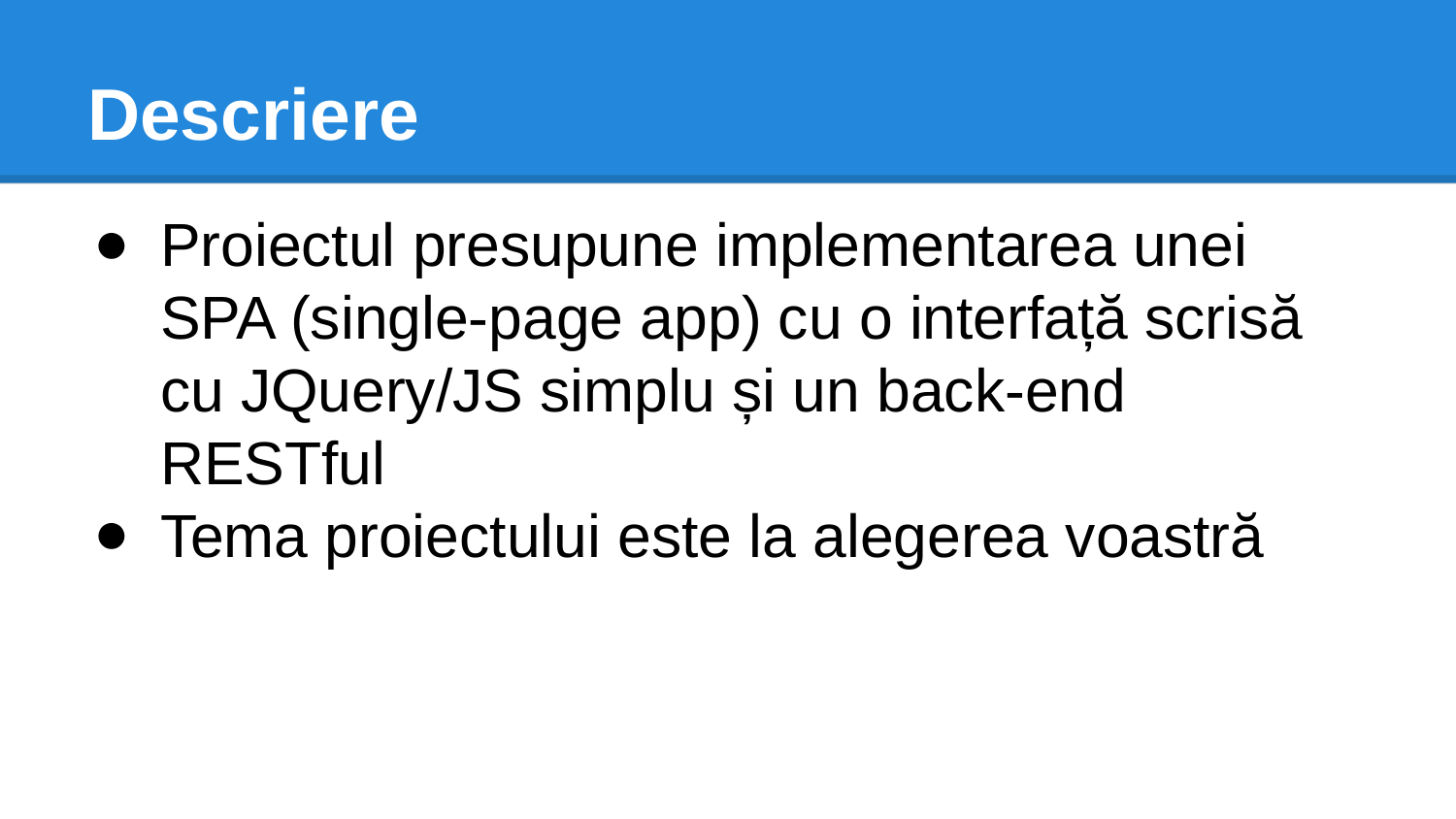

# Descriere
Proiectul presupune implementarea unei SPA (single-page app) cu o interfață scrisă cu JQuery/JS simplu și un back-end RESTful
Tema proiectului este la alegerea voastră